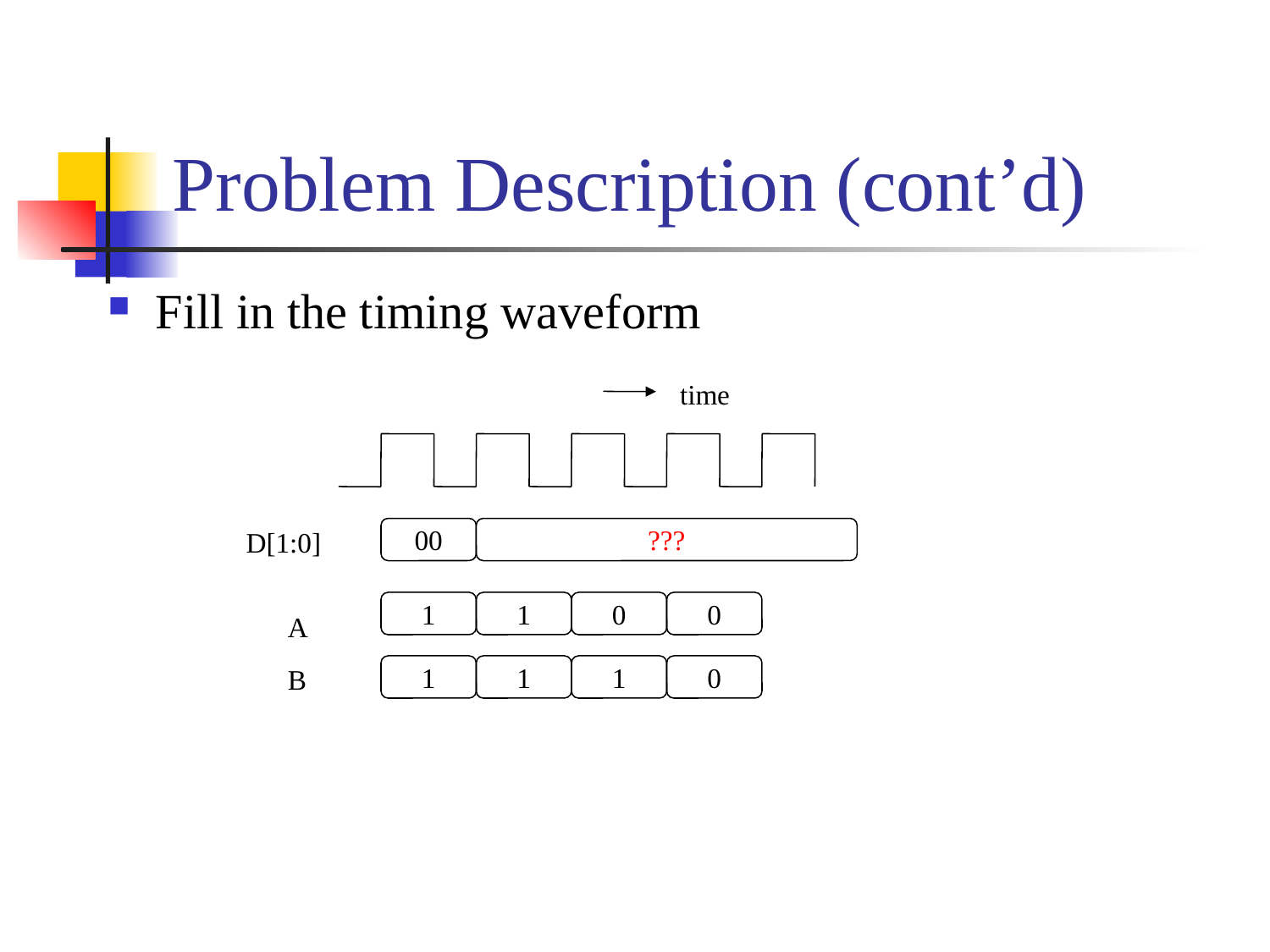

# Problem Description (cont’d)
Fill in the timing waveform
time
D[1:0]
00
???
1
1
0
0
A
B
1
1
1
0